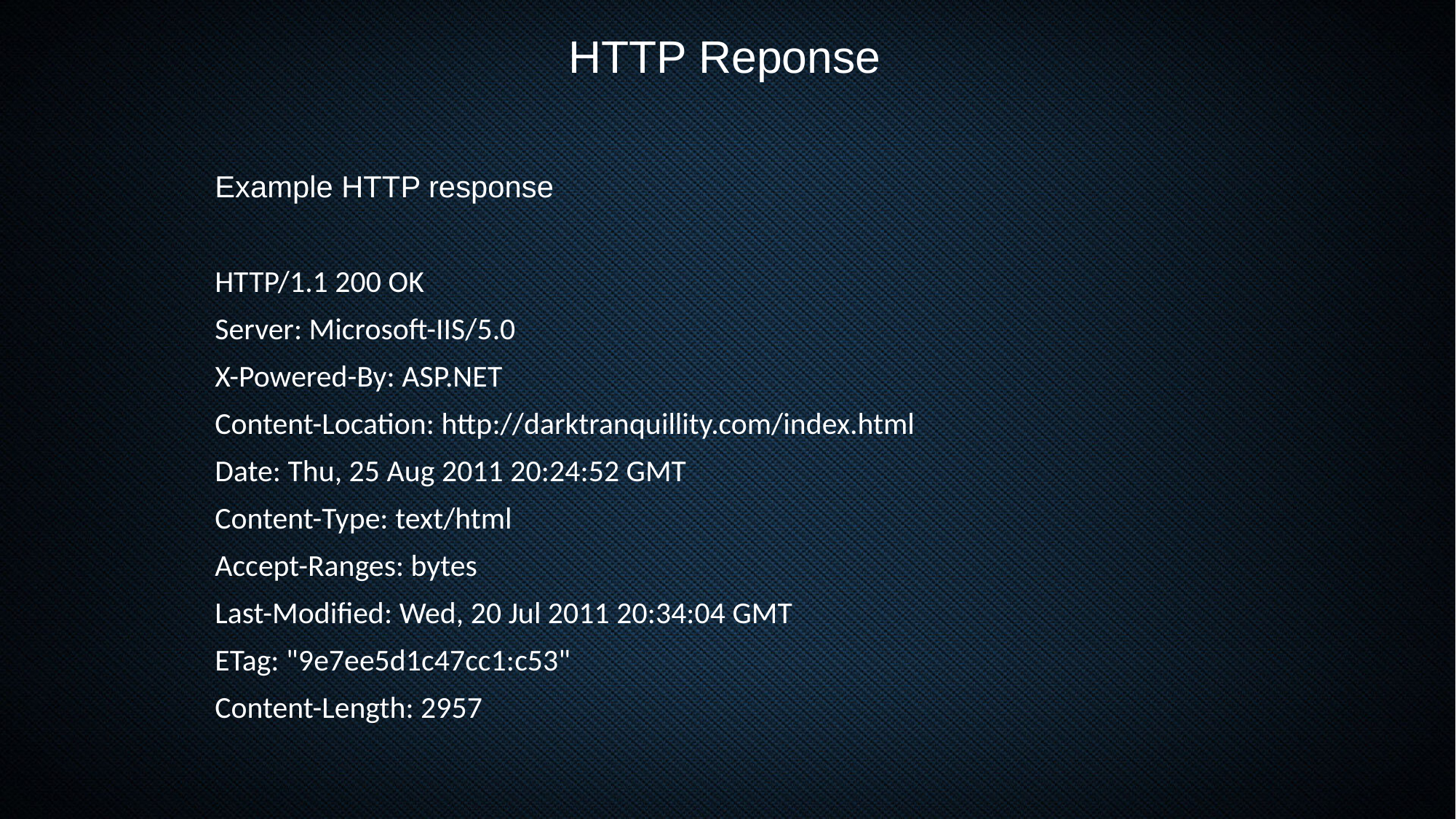

HTTP Reponse
Example HTTP response

HTTP/1.1 200 OK
Server: Microsoft-IIS/5.0
X-Powered-By: ASP.NET
Content-Location: http://darktranquillity.com/index.html
Date: Thu, 25 Aug 2011 20:24:52 GMT
Content-Type: text/html
Accept-Ranges: bytes
Last-Modified: Wed, 20 Jul 2011 20:34:04 GMT
ETag: "9e7ee5d1c47cc1:c53"
Content-Length: 2957